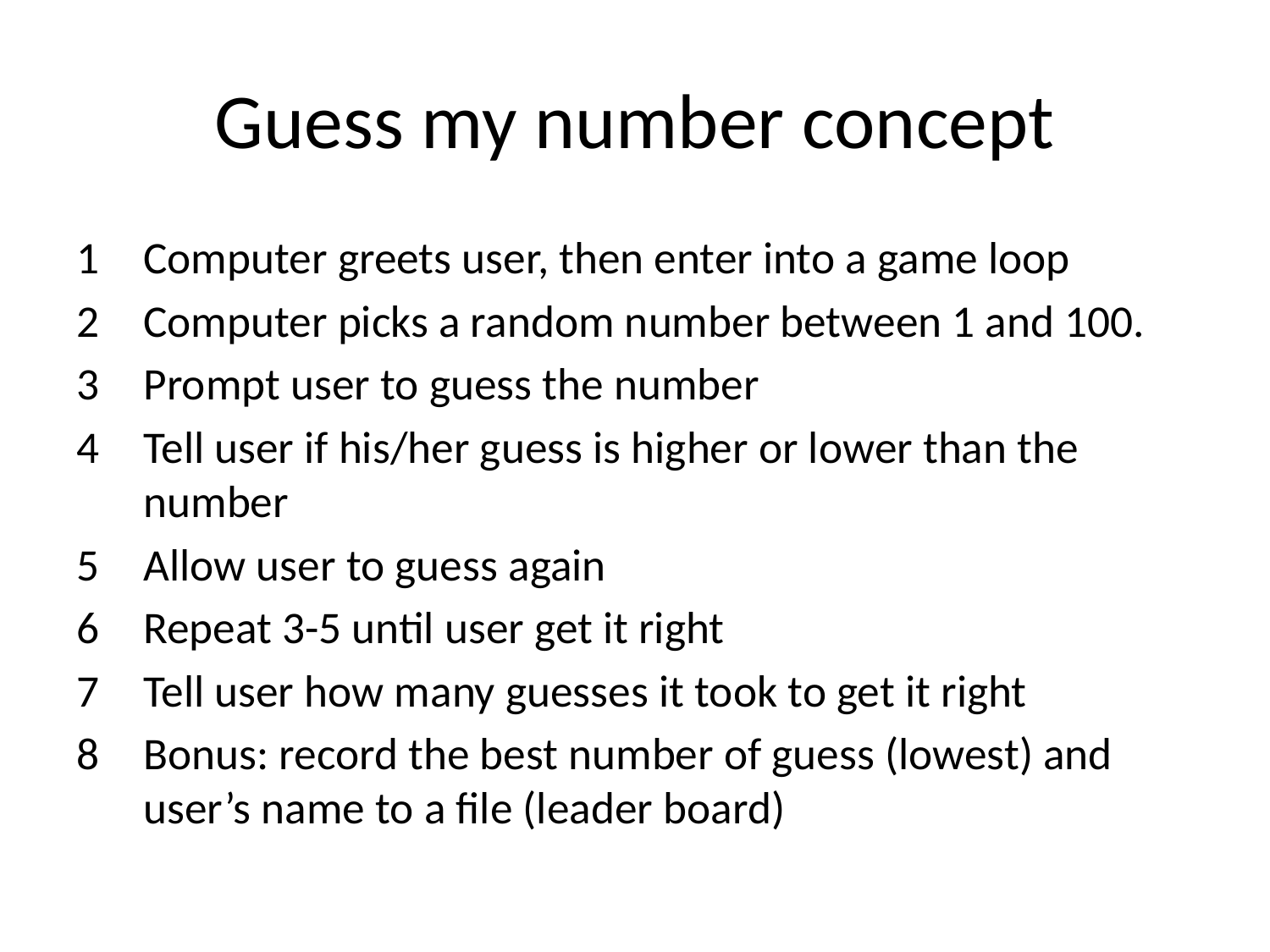

# Guess my number concept
Computer greets user, then enter into a game loop
Computer picks a random number between 1 and 100.
Prompt user to guess the number
Tell user if his/her guess is higher or lower than the number
Allow user to guess again
Repeat 3-5 until user get it right
Tell user how many guesses it took to get it right
Bonus: record the best number of guess (lowest) and user’s name to a file (leader board)